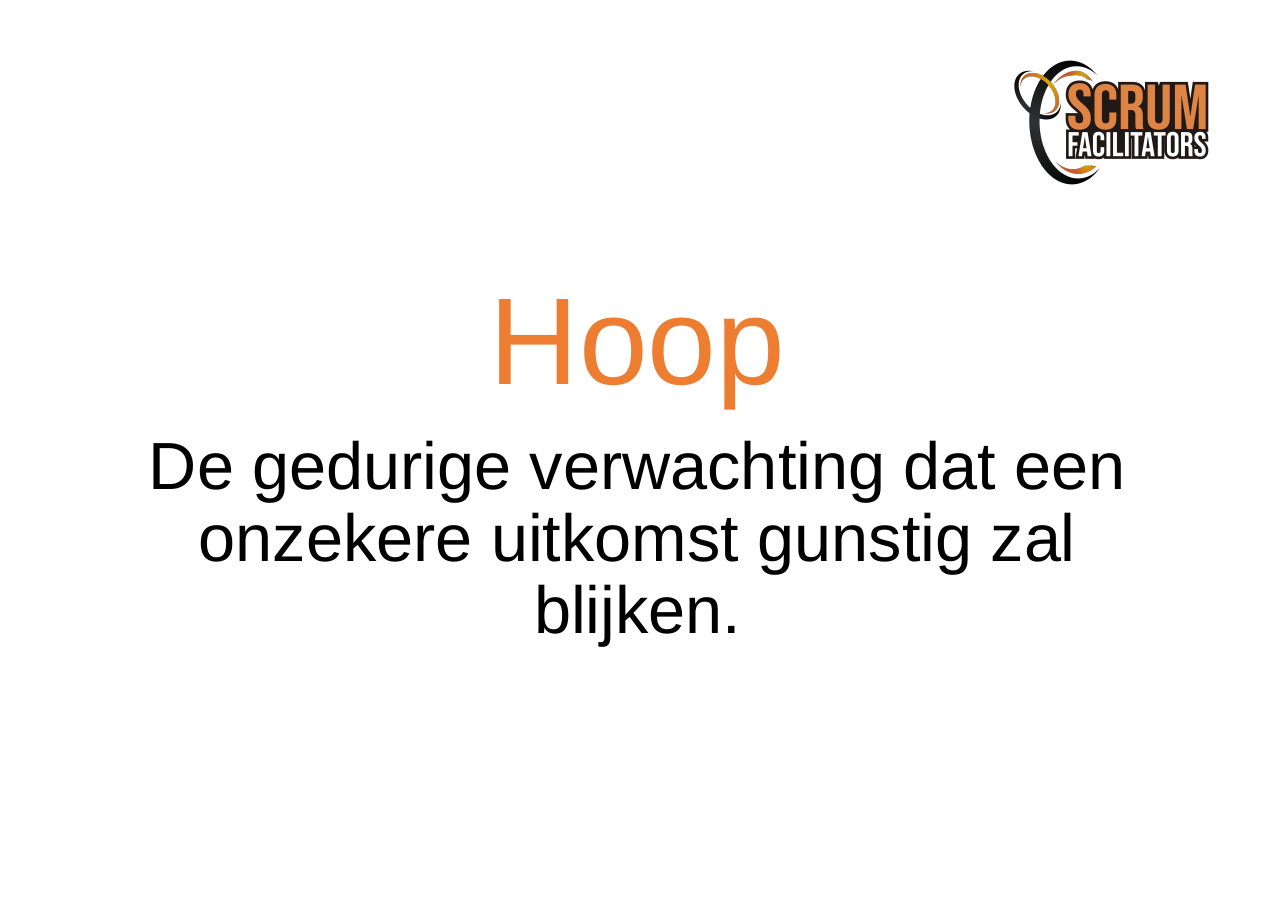

Hoop
De gedurige verwachting dat een onzekere uitkomst gunstig zal blijken.